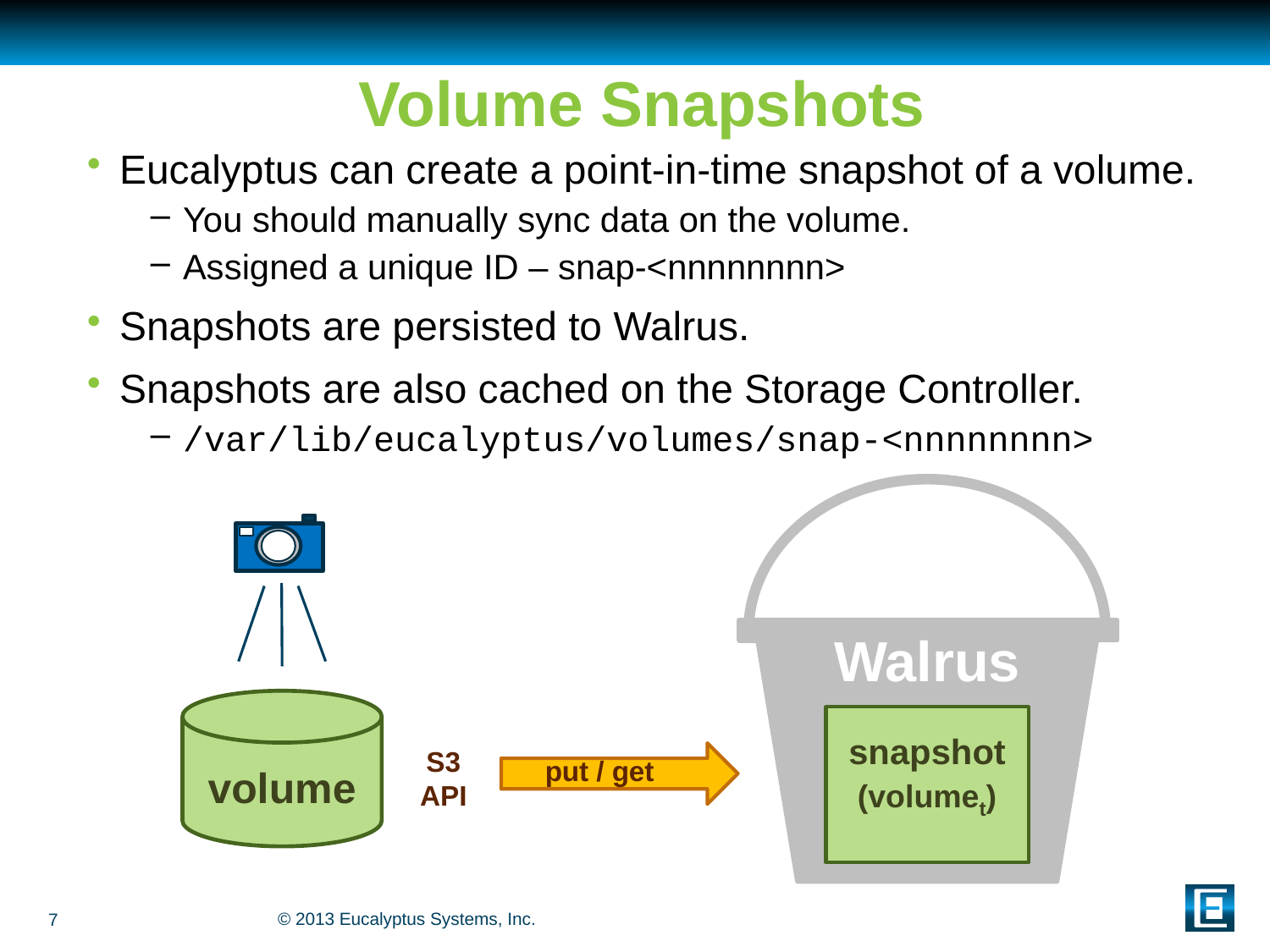

# Volume Snapshots
Eucalyptus can create a point-in-time snapshot of a volume.
You should manually sync data on the volume.
Assigned a unique ID – snap-<nnnnnnnn>
Snapshots are persisted to Walrus.
Snapshots are also cached on the Storage Controller.
/var/lib/eucalyptus/volumes/snap-<nnnnnnnn>

Walrus

snapshot
(volumet)

volume
S3 API

put / get
7